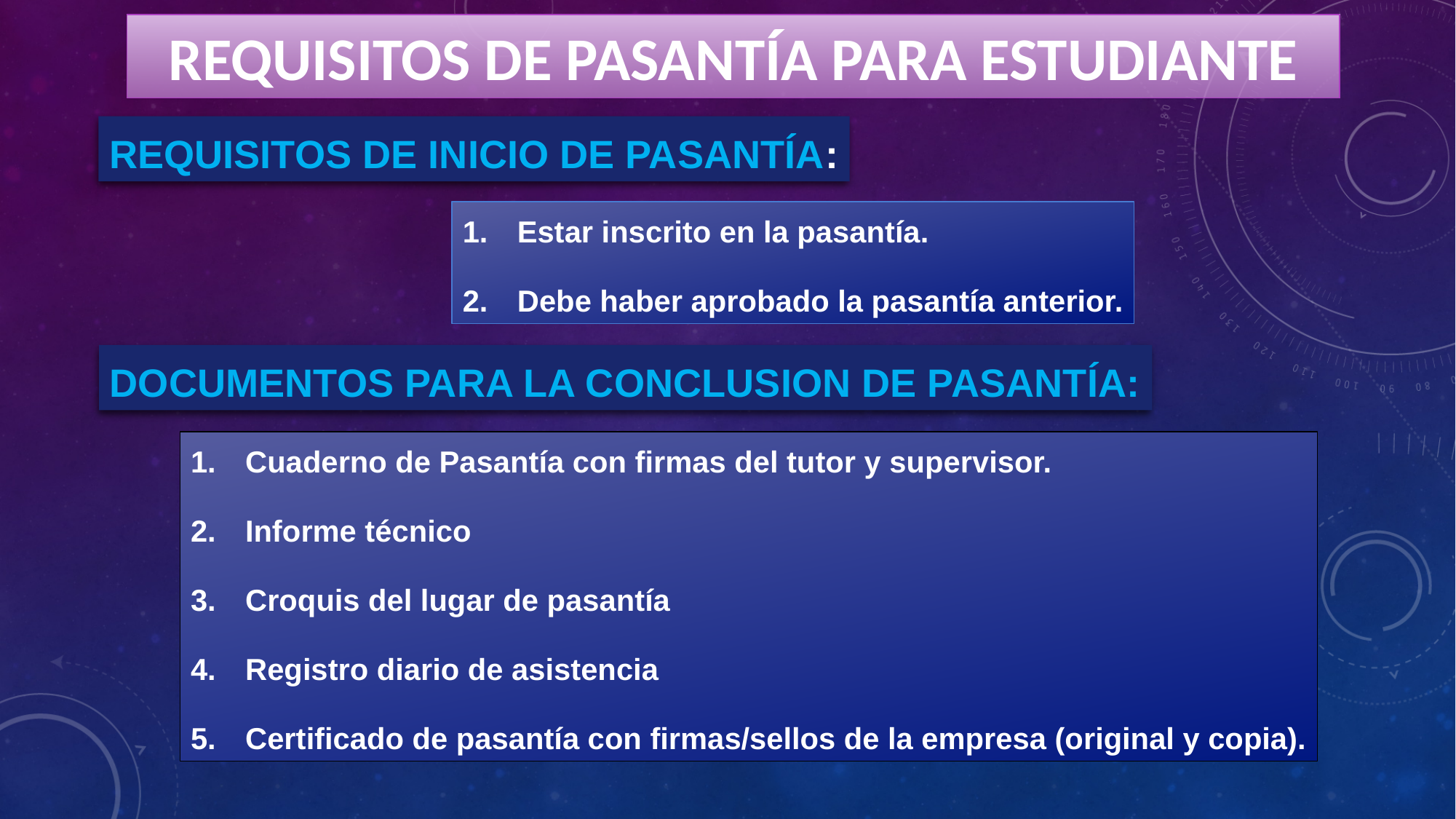

REQUISITOS DE PASANTÍA PARA ESTUDIANTE
REQUISITOS DE INICIO DE PASANTÍA:
Estar inscrito en la pasantía.
Debe haber aprobado la pasantía anterior.
DOCUMENTOS PARA LA CONCLUSION DE PASANTÍA:
Cuaderno de Pasantía con firmas del tutor y supervisor.
Informe técnico
Croquis del lugar de pasantía
Registro diario de asistencia
Certificado de pasantía con firmas/sellos de la empresa (original y copia).